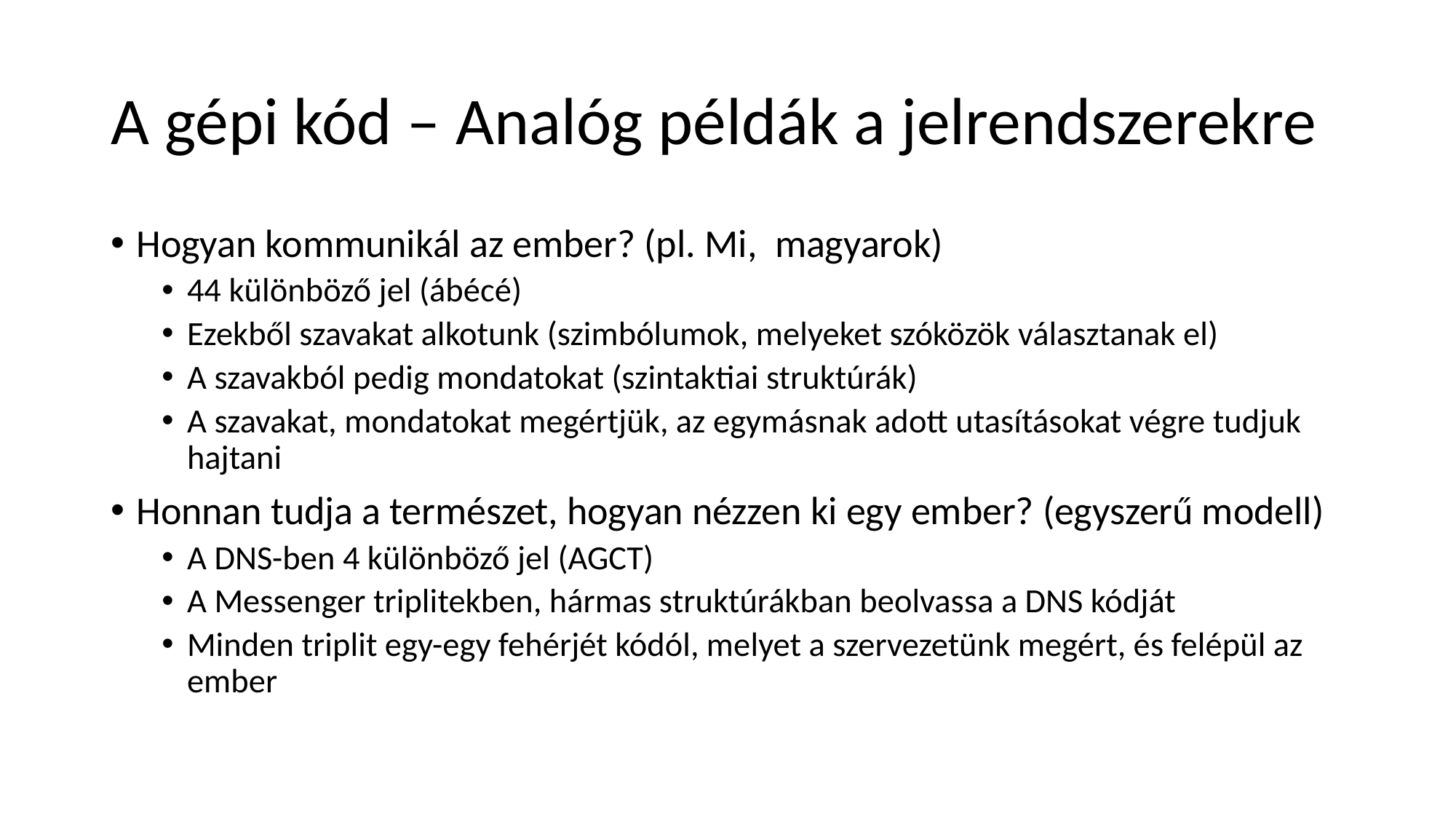

# A gépi kód – Analóg példák a jelrendszerekre
Hogyan kommunikál az ember? (pl. Mi,  magyarok)
44 különböző jel (ábécé)
Ezekből szavakat alkotunk (szimbólumok, melyeket szóközök választanak el)
A szavakból pedig mondatokat (szintaktiai struktúrák)
A szavakat, mondatokat megértjük, az egymásnak adott utasításokat végre tudjuk hajtani
Honnan tudja a természet, hogyan nézzen ki egy ember? (egyszerű modell)
A DNS-ben 4 különböző jel (AGCT)
A Messenger triplitekben, hármas struktúrákban beolvassa a DNS kódját
Minden triplit egy-egy fehérjét kódól, melyet a szervezetünk megért, és felépül az ember